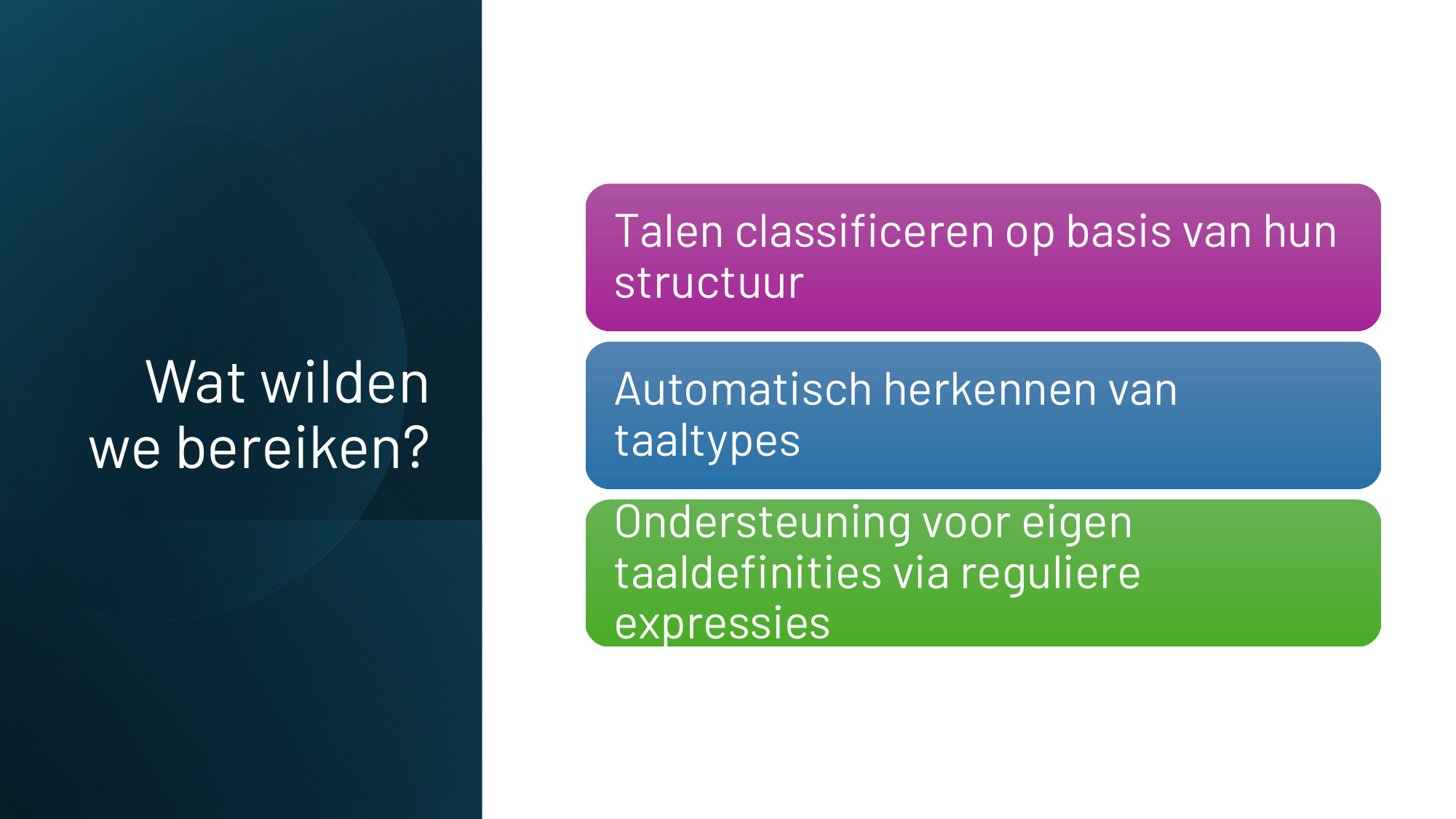

Talen classificeren op basis van hun structuur
Automatisch herkennen van taaltypes
Ondersteuning voor eigen taaldefinities via reguliere expressies

# Wat wilden we bereiken?